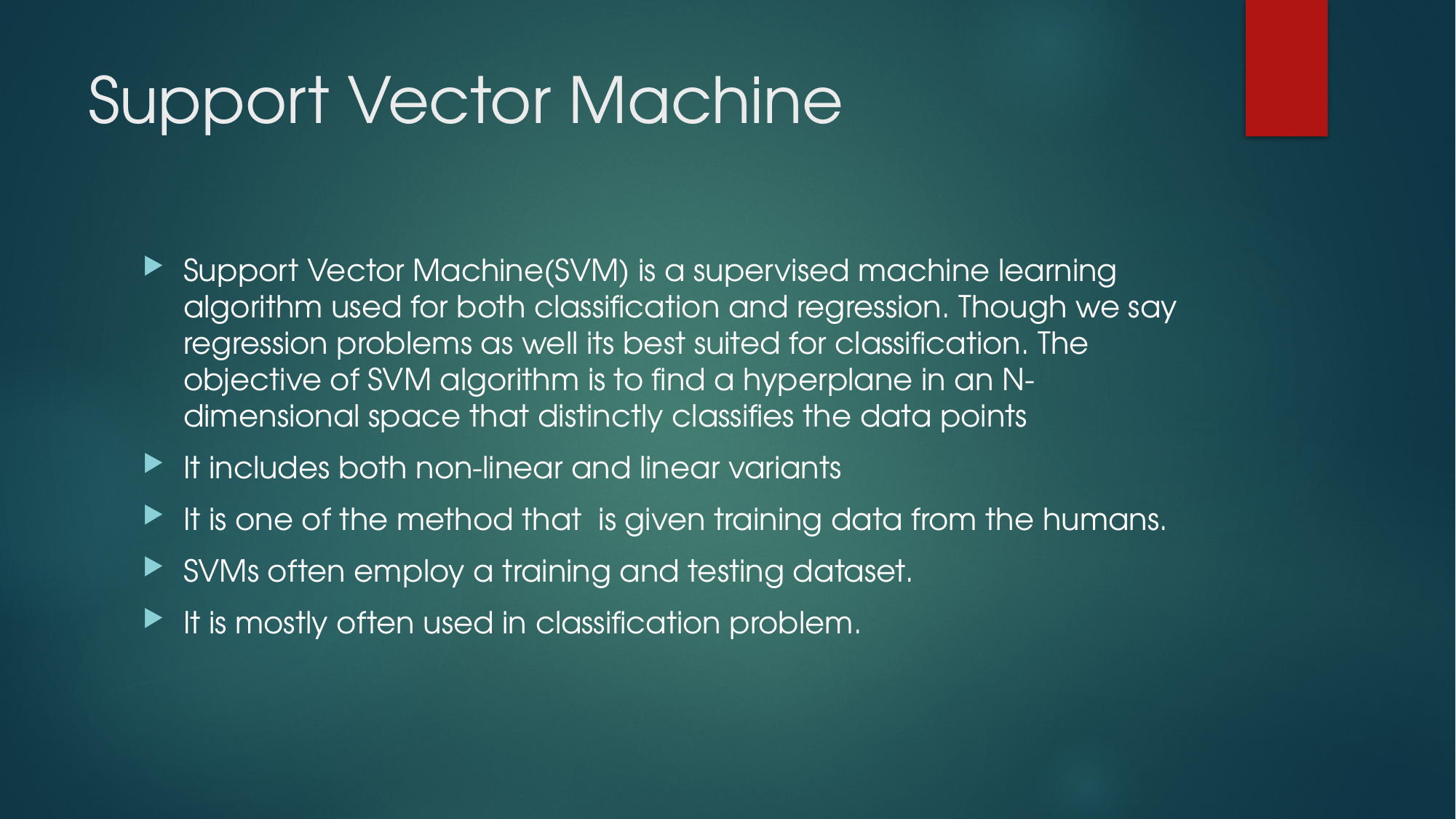

# Support Vector Machine
Support Vector Machine(SVM) is a supervised machine learning algorithm used for both classification and regression. Though we say regression problems as well its best suited for classification. The objective of SVM algorithm is to find a hyperplane in an N-dimensional space that distinctly classifies the data points
It includes both non-linear and linear variants
It is one of the method that  is given training data from the humans.
SVMs often employ a training and testing dataset.
It is mostly often used in classification problem.